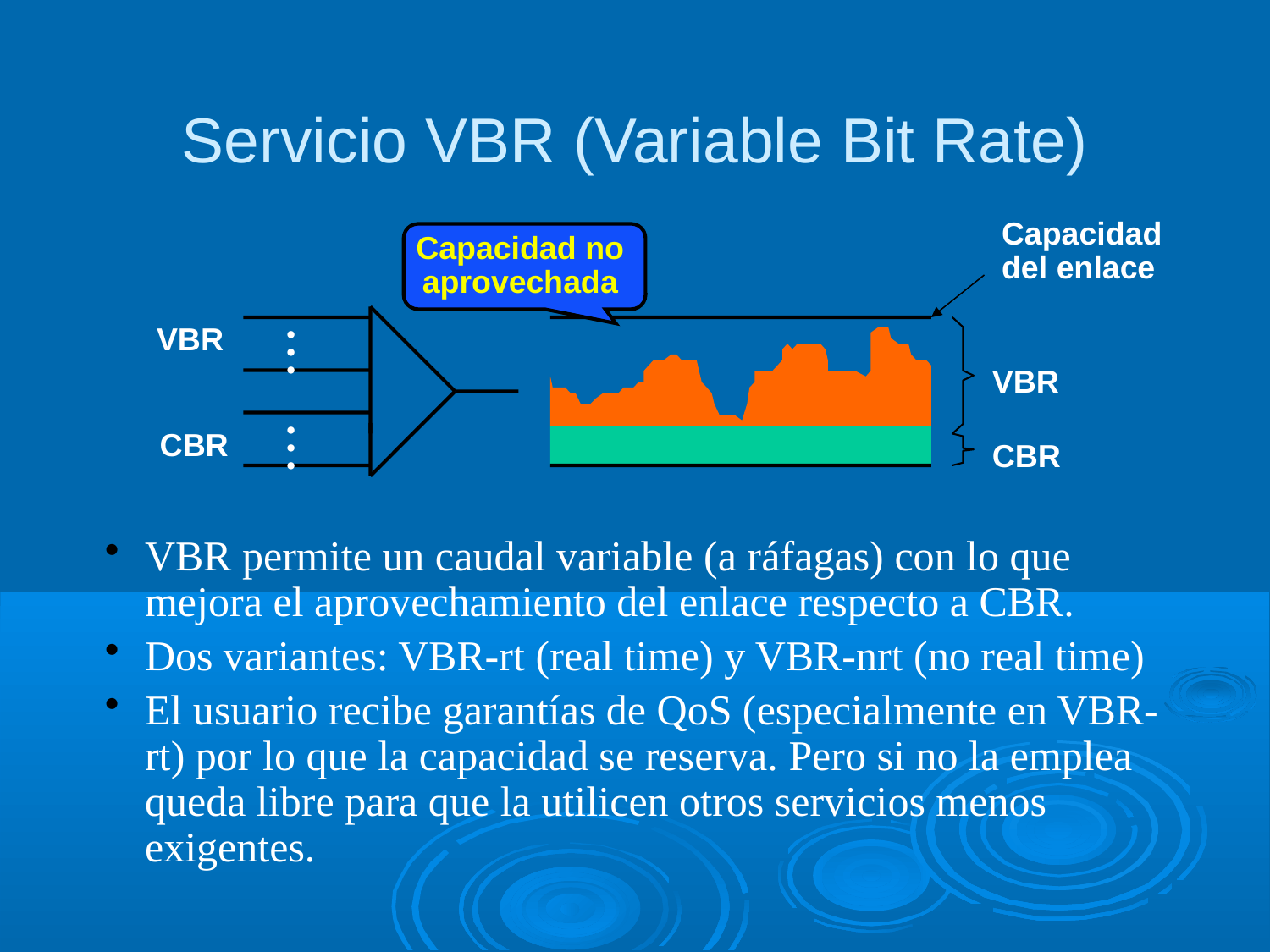

Servicio VBR (Variable Bit Rate)
Capacidad
del enlace

Capacidad no
aprovechada

VBR
•
•
•

VBR

•
•
•
CBR

CBR

VBR permite un caudal variable (a ráfagas) con lo que mejora el aprovechamiento del enlace respecto a CBR.
Dos variantes: VBR-rt (real time) y VBR-nrt (no real time)
El usuario recibe garantías de QoS (especialmente en VBR-rt) por lo que la capacidad se reserva. Pero si no la emplea queda libre para que la utilicen otros servicios menos exigentes.